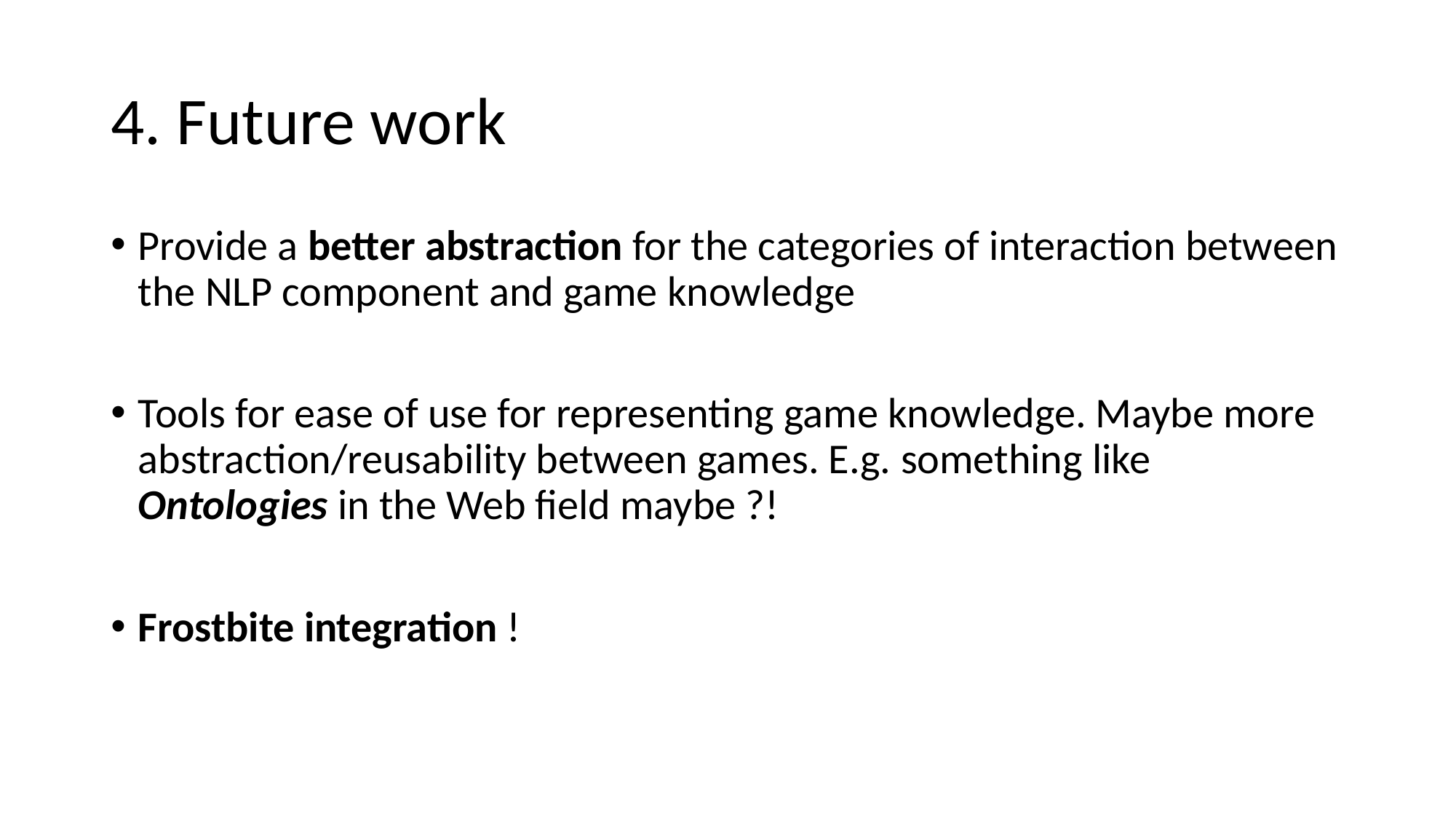

# 4. Future work
Provide a better abstraction for the categories of interaction between the NLP component and game knowledge

Tools for ease of use for representing game knowledge. Maybe more abstraction/reusability between games. E.g. something like Ontologies in the Web field maybe ?!

Frostbite integration !